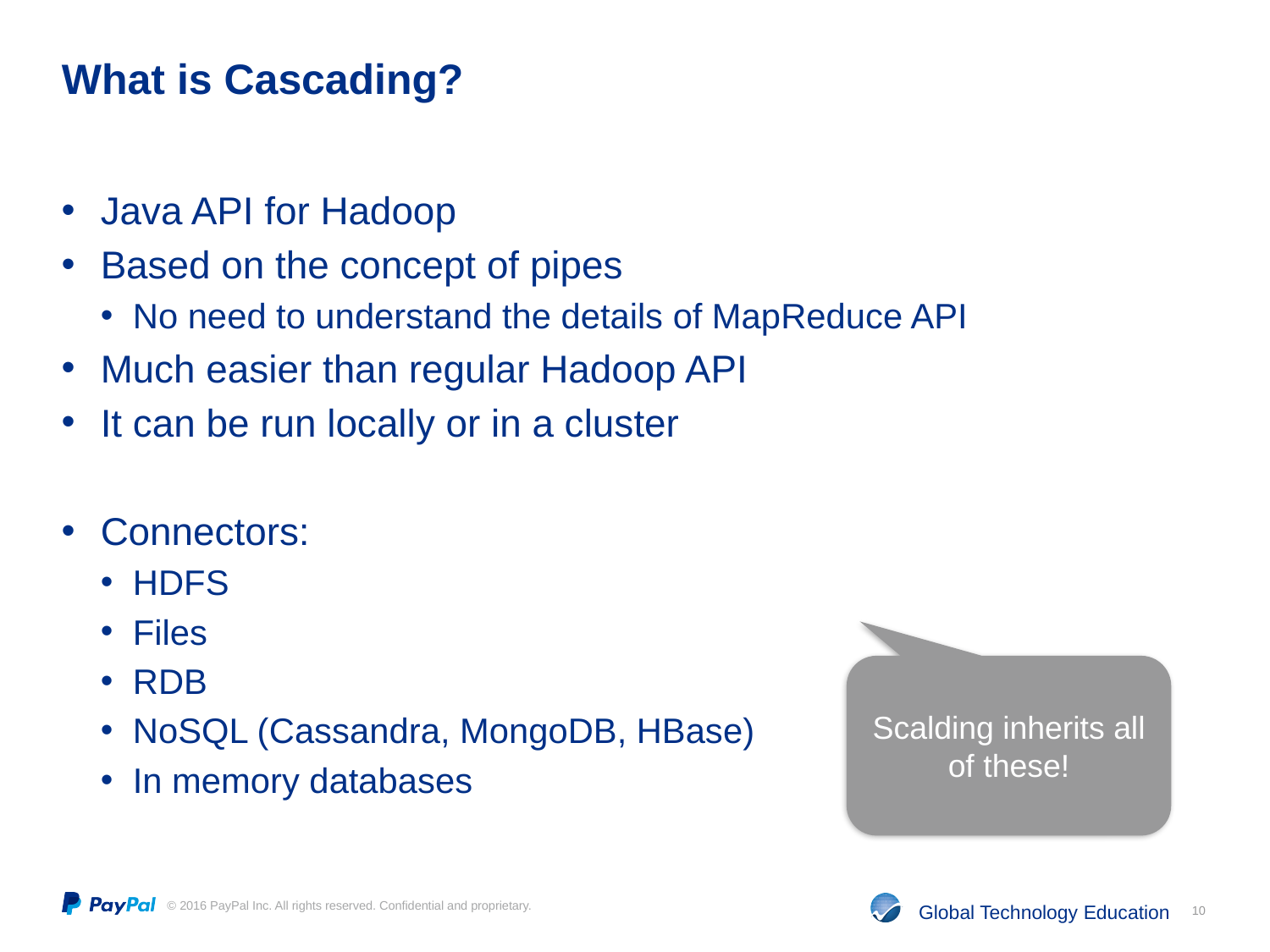

# What is Cascading?
Java API for Hadoop
Based on the concept of pipes
No need to understand the details of MapReduce API
Much easier than regular Hadoop API
It can be run locally or in a cluster

Connectors:
HDFS
Files
RDB
NoSQL (Cassandra, MongoDB, HBase)
In memory databases
Scalding inherits all of these!
10